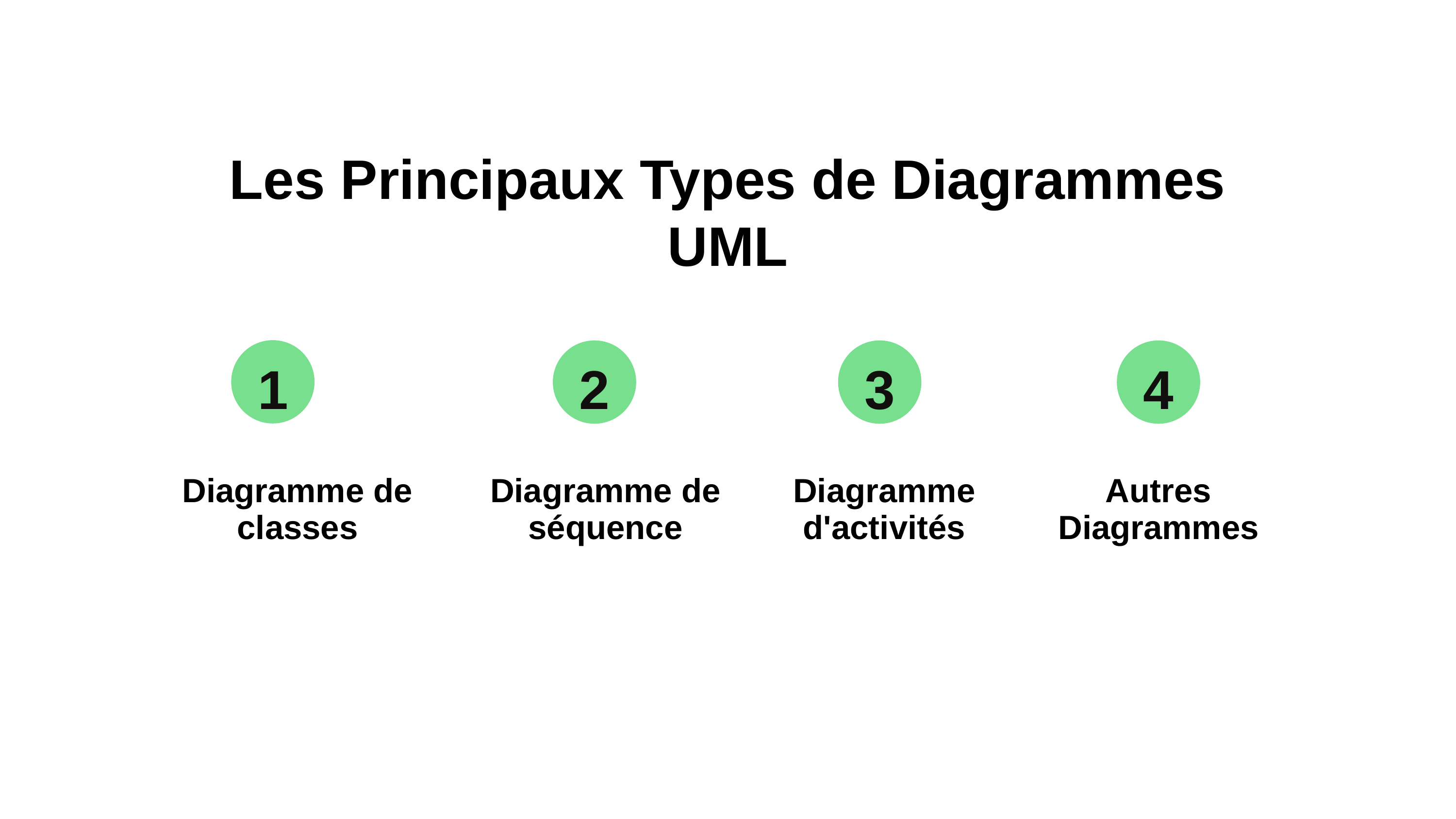

Les Principaux Types de Diagrammes UML
1
2
3
4

Diagramme de classes
Diagramme de séquence
Diagramme d'activités
Autres Diagrammes